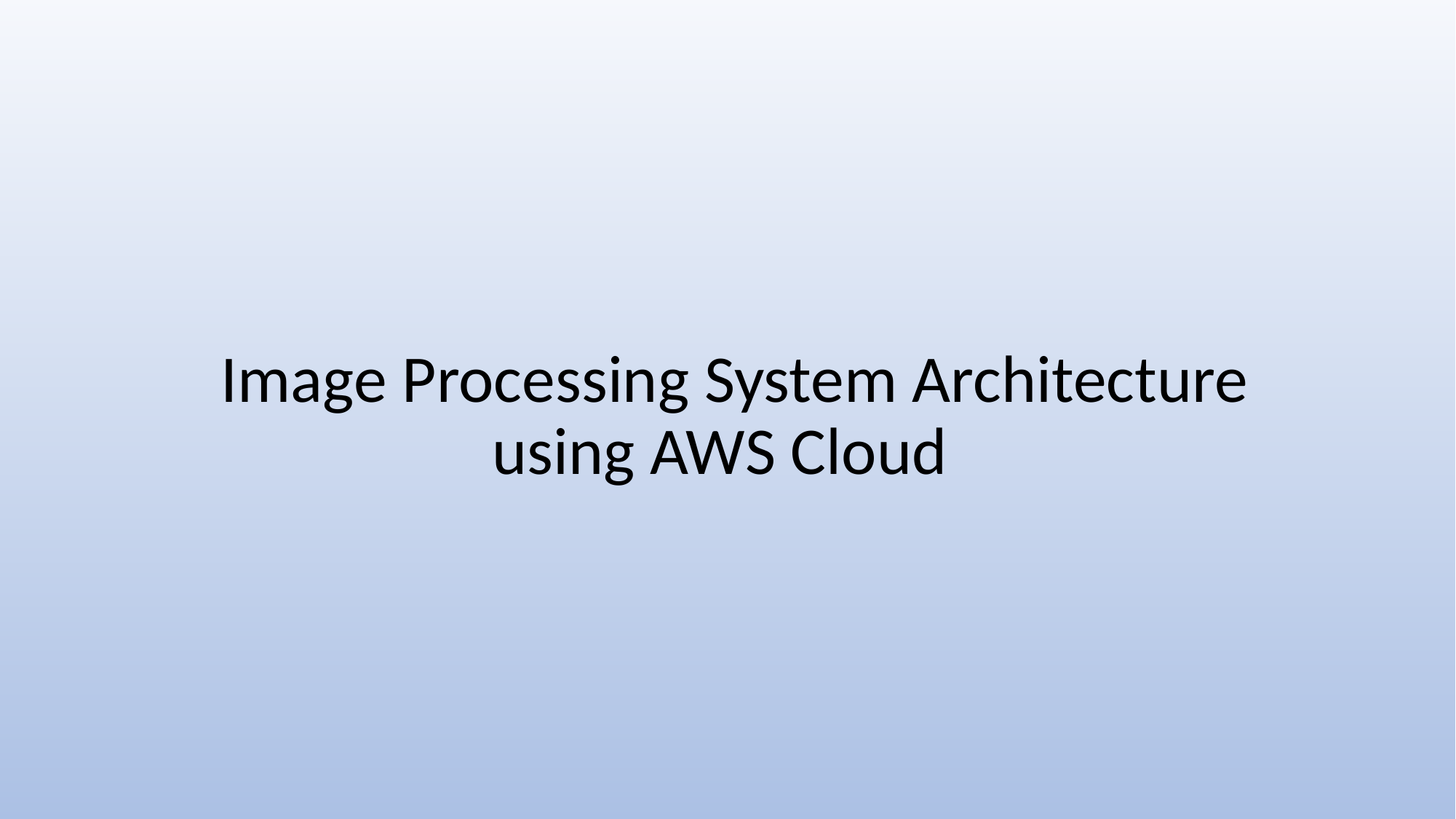

# Image Processing System Architecture using AWS Cloud